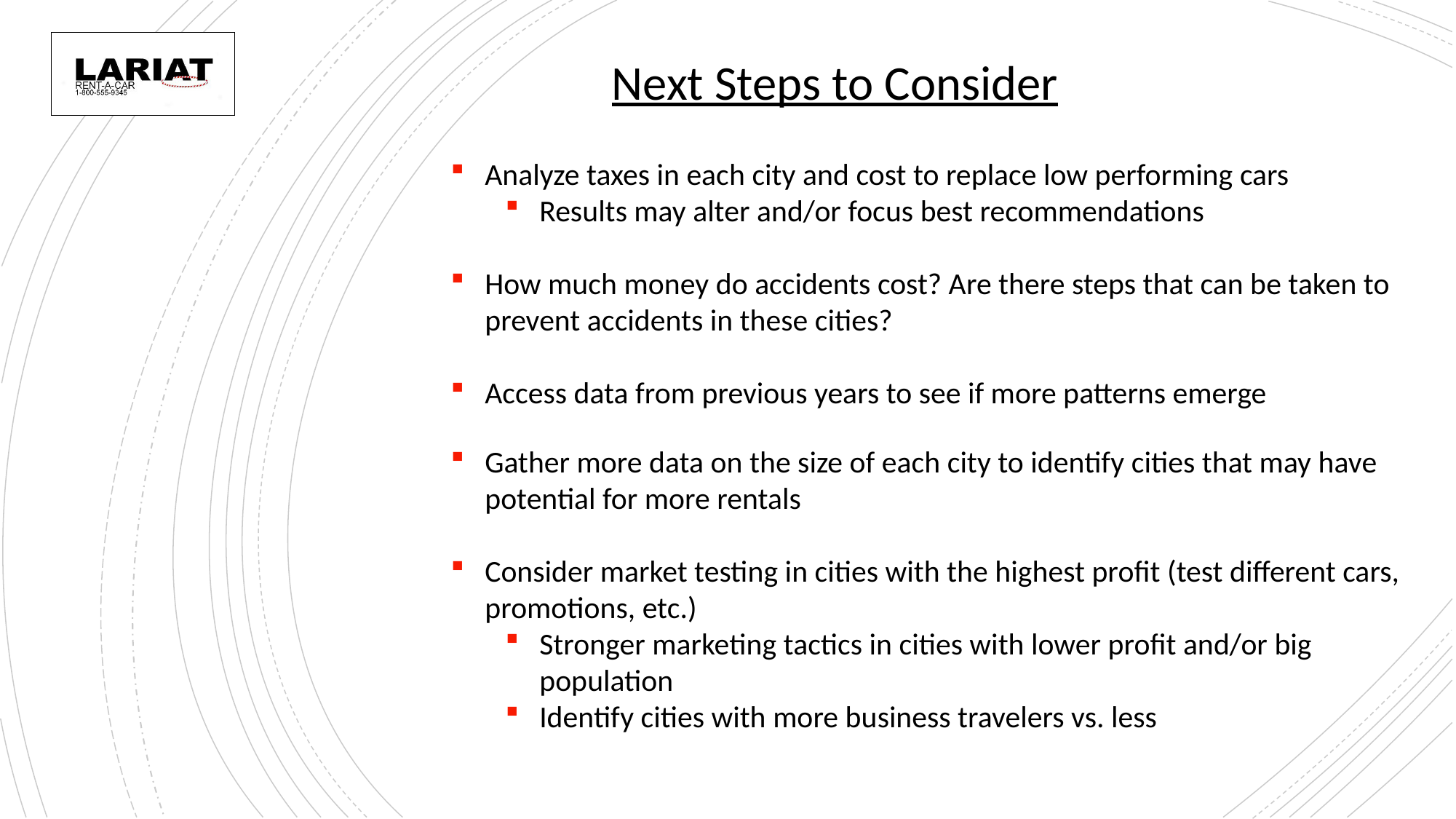

Next Steps to Consider
Analyze taxes in each city and cost to replace low performing cars
Results may alter and/or focus best recommendations

How much money do accidents cost? Are there steps that can be taken to prevent accidents in these cities?

Access data from previous years to see if more patterns emerge

Gather more data on the size of each city to identify cities that may have potential for more rentals

Consider market testing in cities with the highest profit (test different cars, promotions, etc.)
Stronger marketing tactics in cities with lower profit and/or big population
Identify cities with more business travelers vs. less